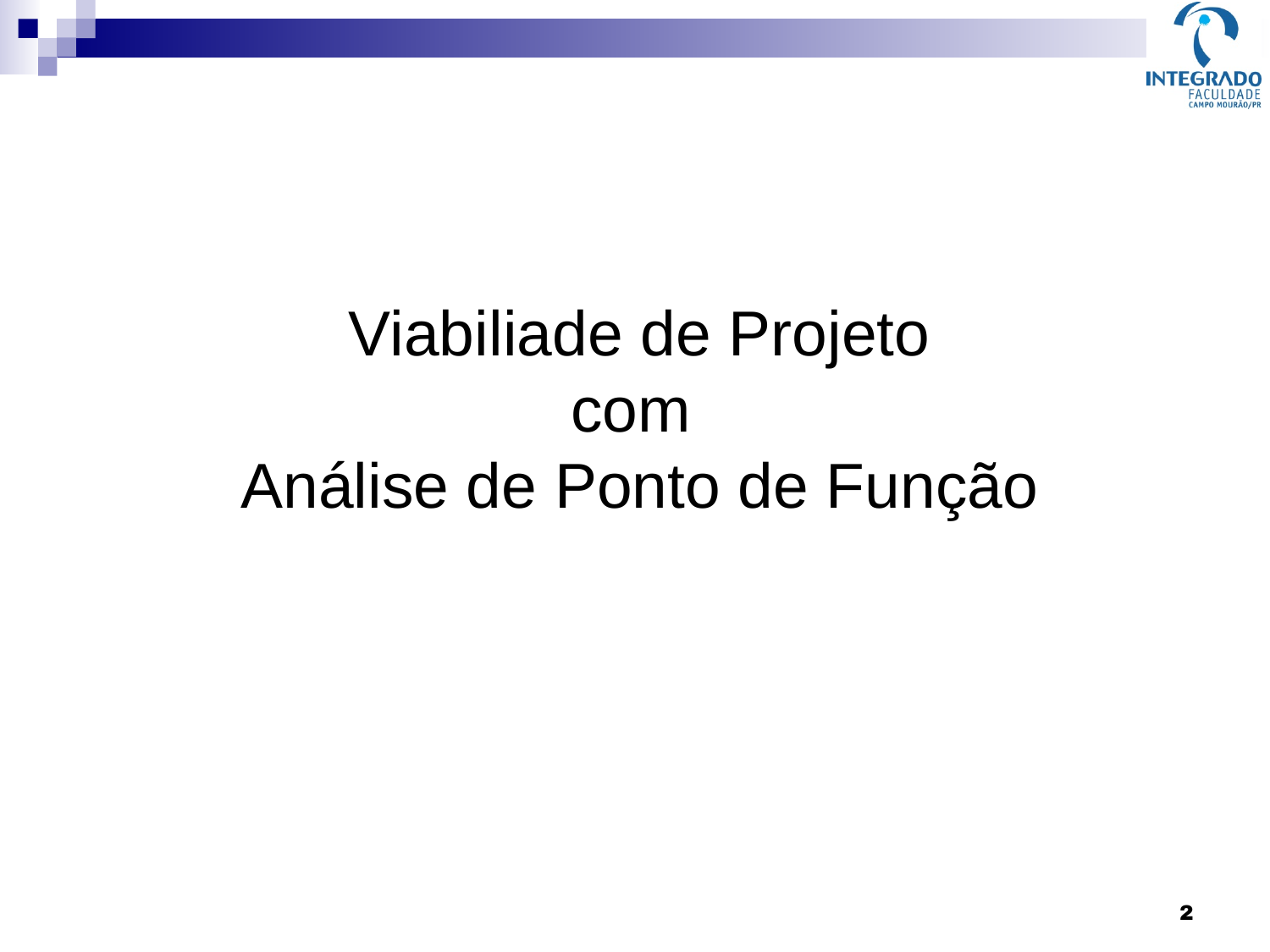

Viabiliade de Projeto
com
Análise de Ponto de Função
2